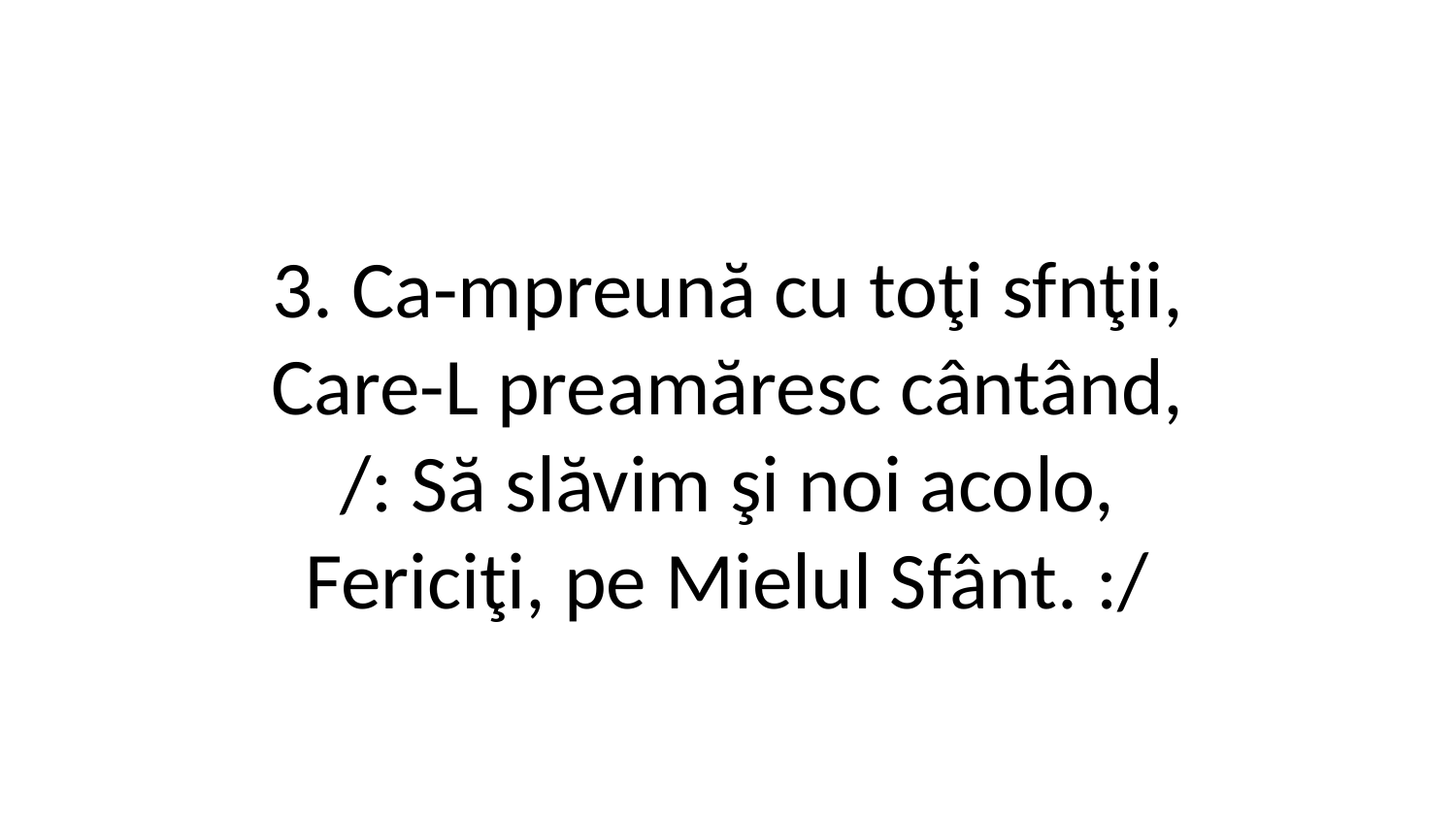

3. Ca-mpreună cu toţi sfnţii,
Care-L preamăresc cântând,
/: Să slăvim şi noi acolo,
Fericiţi, pe Mielul Sfânt. :/